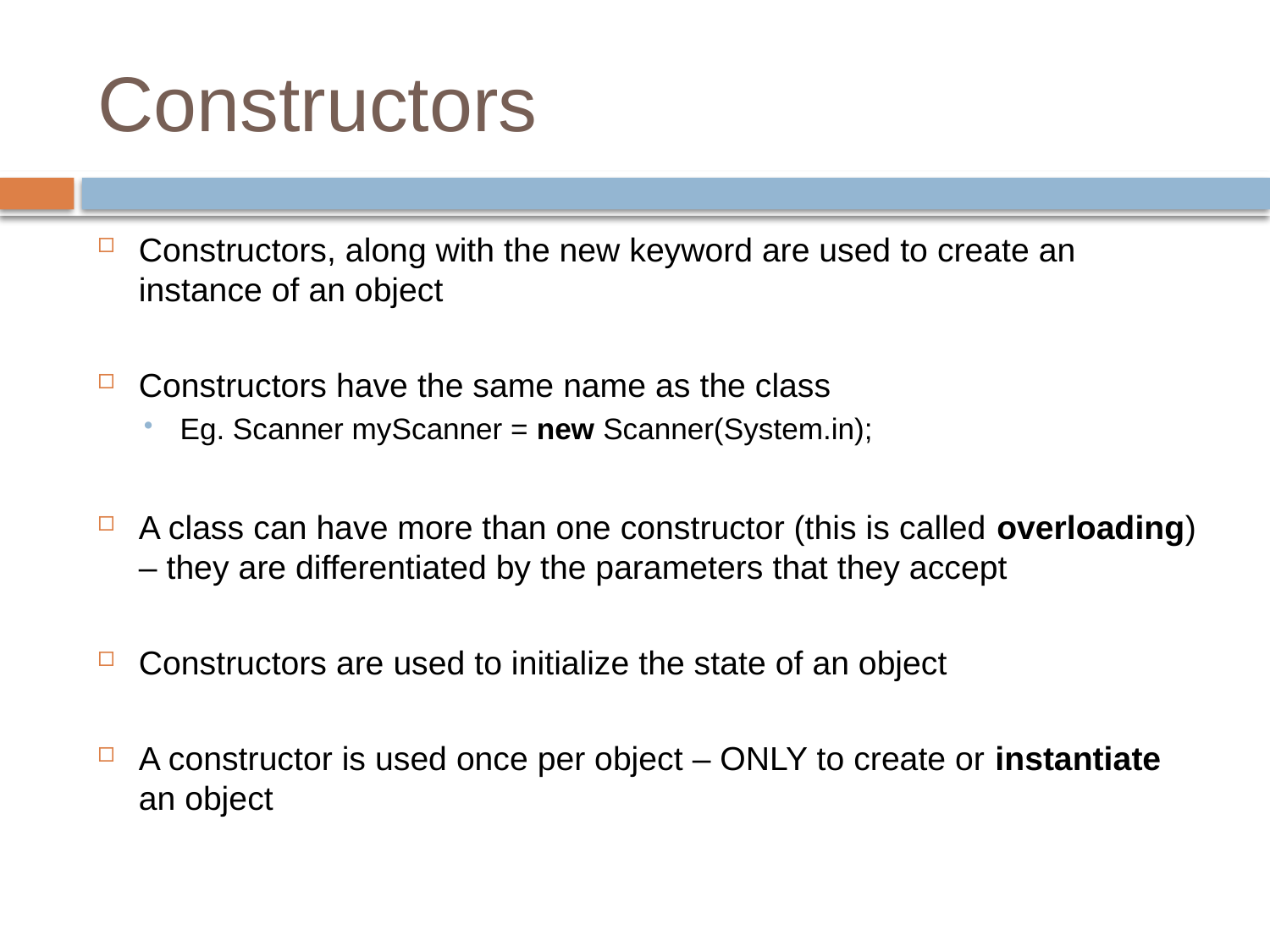

# Constructors
Constructors, along with the new keyword are used to create an instance of an object

Constructors have the same name as the class
Eg. Scanner myScanner = new Scanner(System.in);

A class can have more than one constructor (this is called overloading) – they are differentiated by the parameters that they accept

Constructors are used to initialize the state of an object

A constructor is used once per object – ONLY to create or instantiate an object